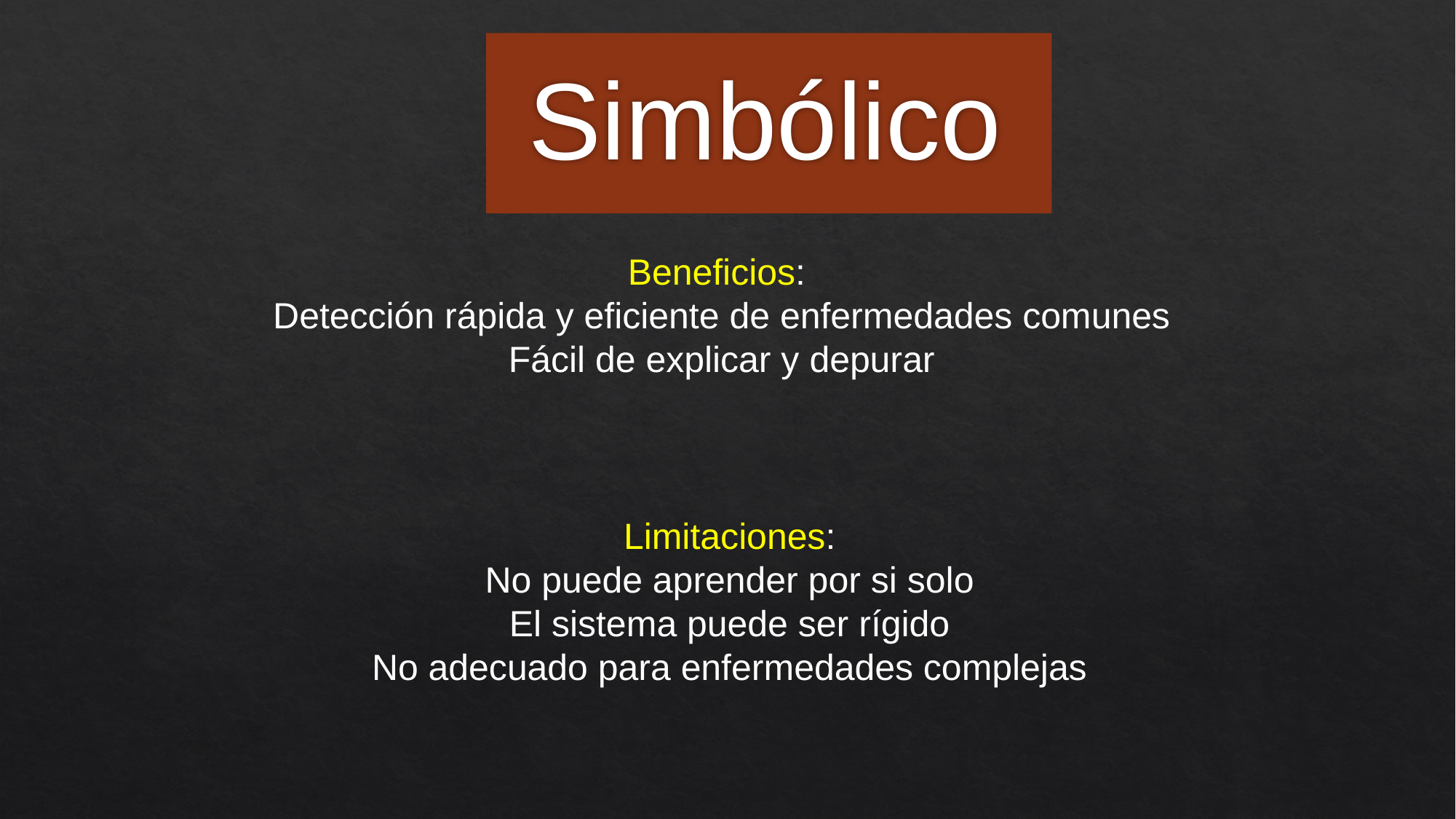

Simbólico
Beneficios:
Detección rápida y eficiente de enfermedades comunes
Fácil de explicar y depurar
Limitaciones:
No puede aprender por si solo
El sistema puede ser rígido
No adecuado para enfermedades complejas